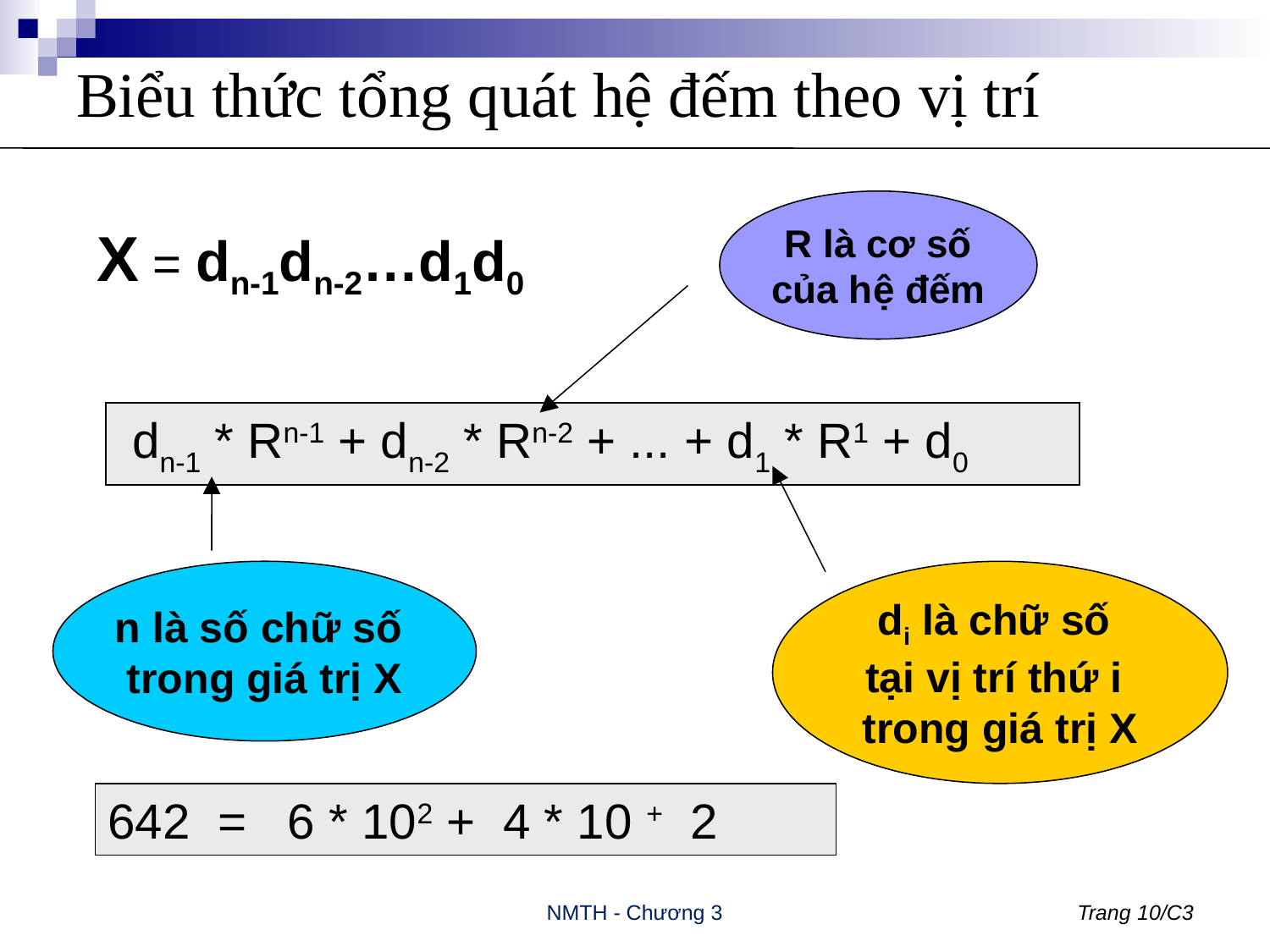

# Biểu thức tổng quát hệ đếm theo vị trí

R là cơ số
của hệ đếm
X = dn-1dn-2…d1d0

 dn-1 * Rn-1 + dn-2 * Rn-2 + ... + d1 * R1 + d0

n là số chữ số
trong giá trị X
di là chữ số
tại vị trí thứ i
trong giá trị X
642  =   6 * 102 +  4 * 10 +  2
NMTH - Chương 3
Trang 10/C3